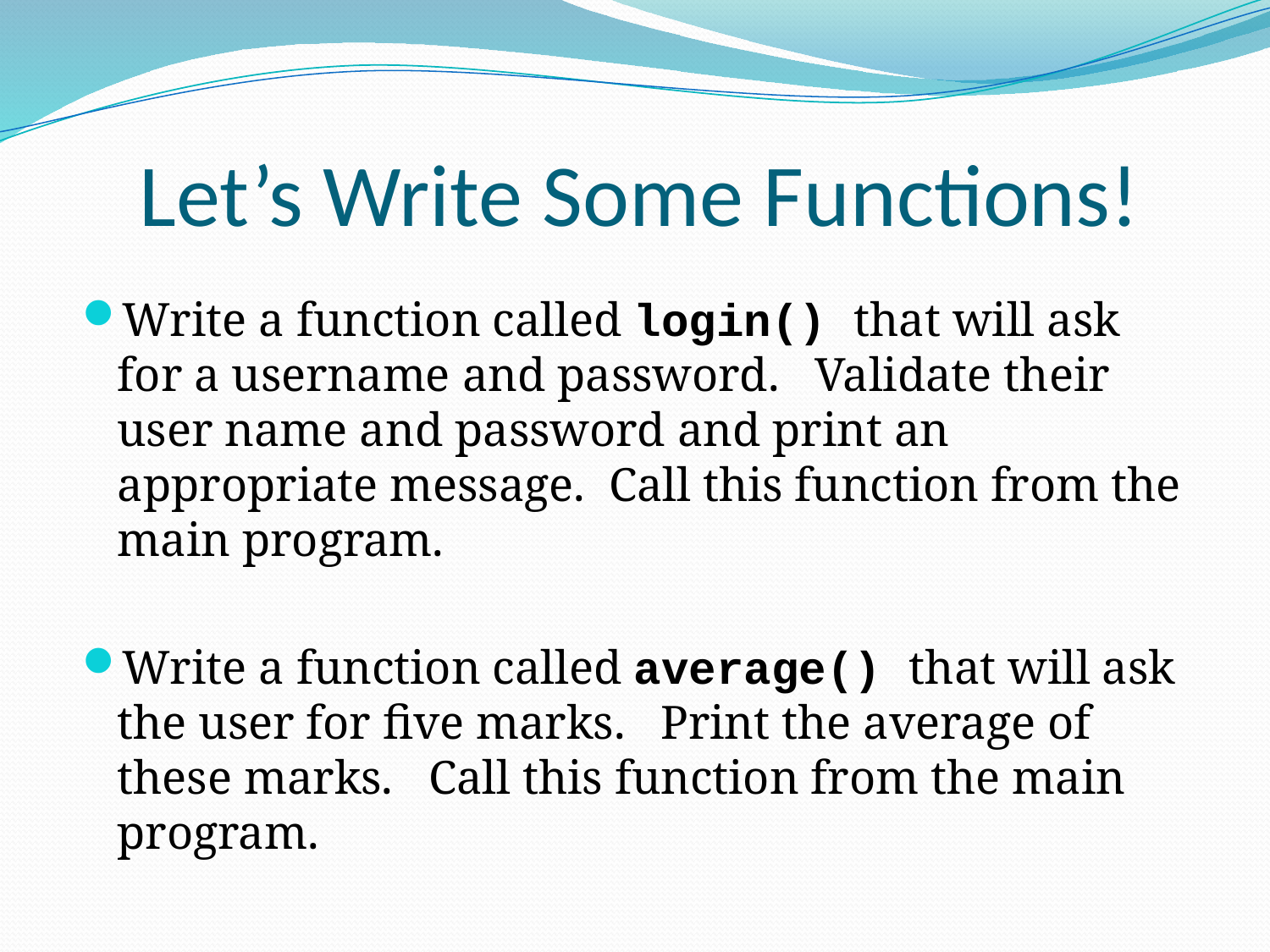

# Let’s Write Some Functions!
Write a function called login() that will ask for a username and password.   Validate their user name and password and print an appropriate message.  Call this function from the main program.

Write a function called average() that will ask the user for five marks.   Print the average of these marks.   Call this function from the main program.